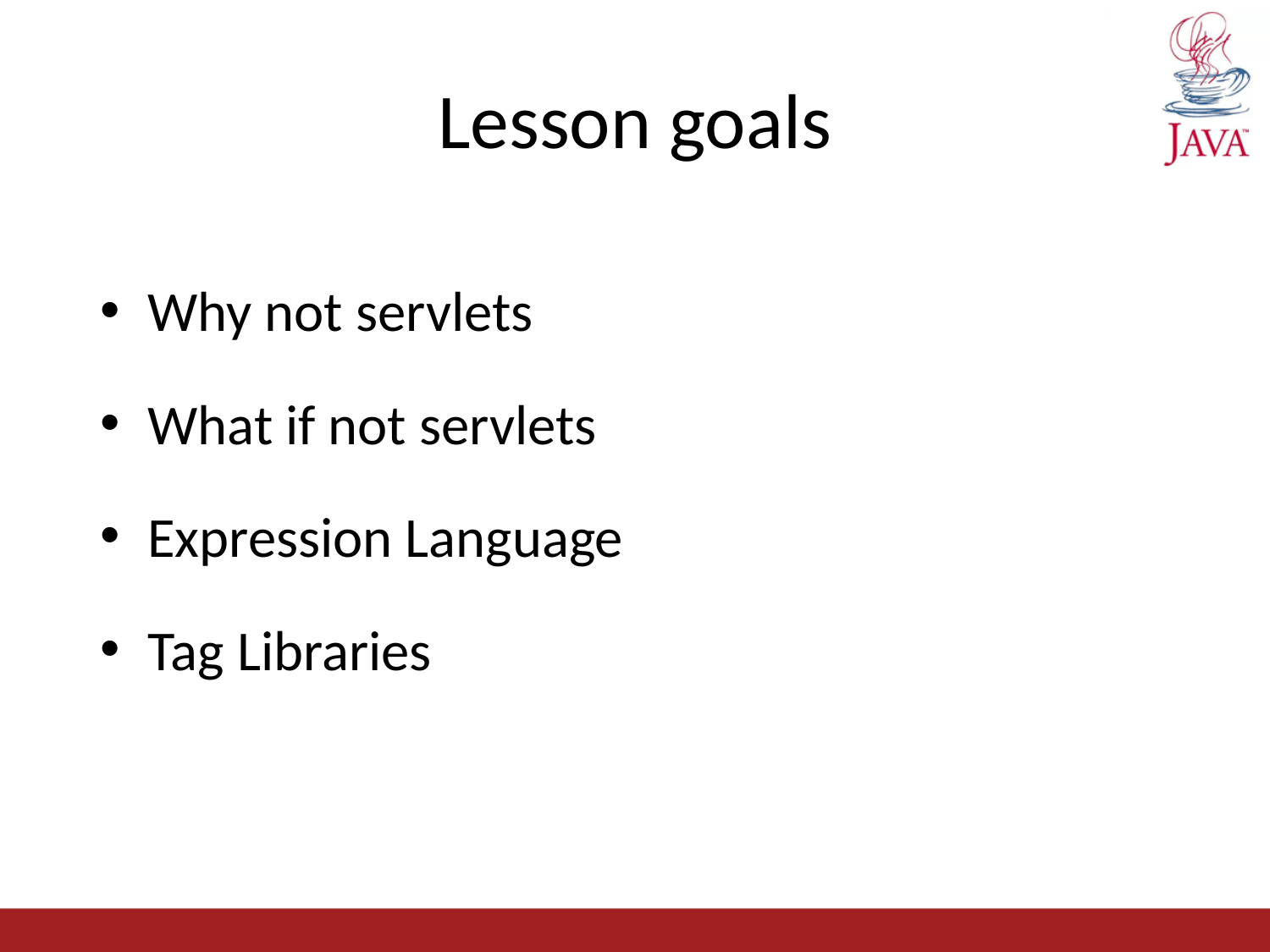

# Lesson goals
Why not servlets
What if not servlets
Expression Language
Tag Libraries